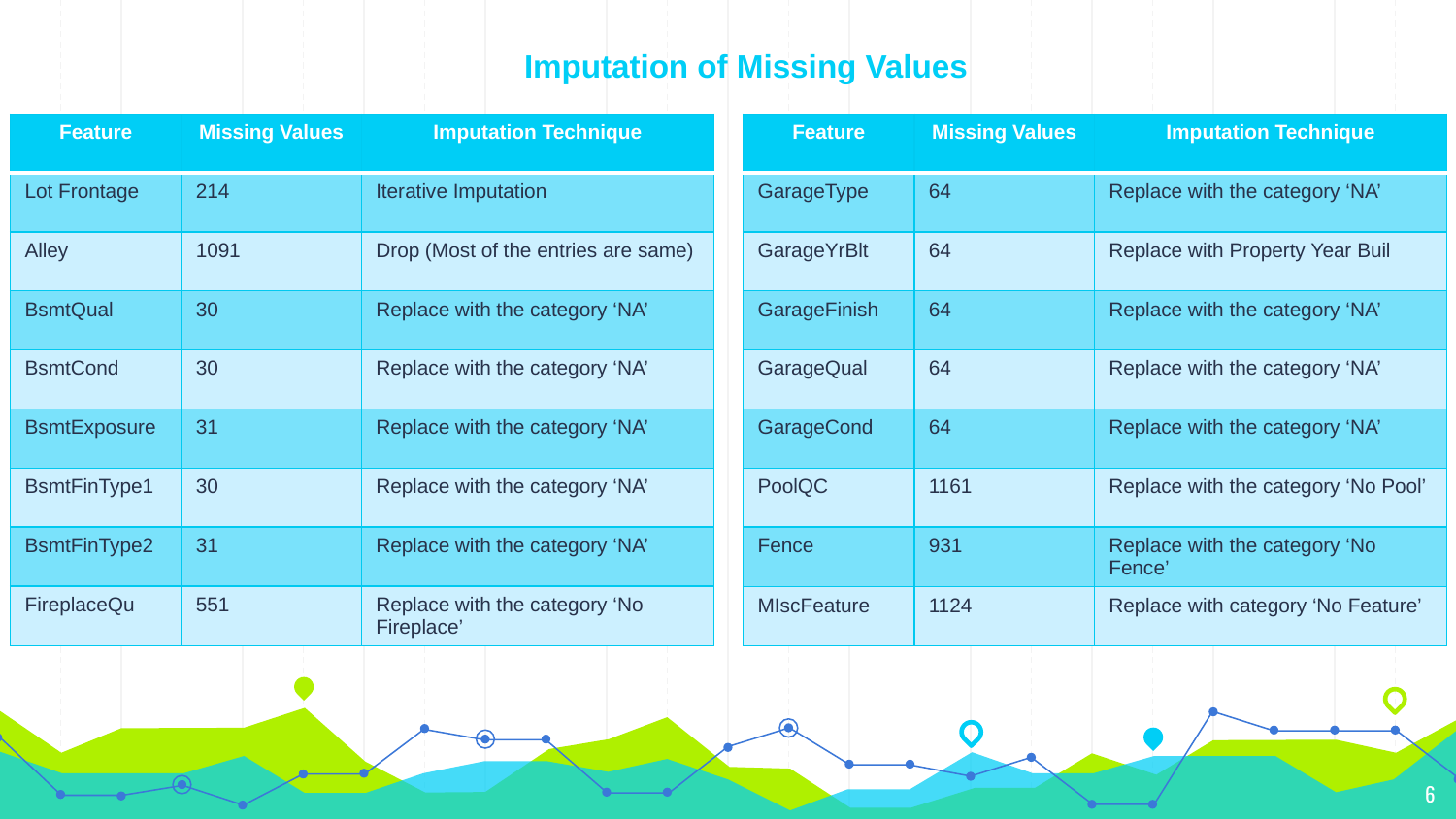

Imputation of Missing Values
| Feature | Missing Values | Imputation Technique |
| --- | --- | --- |
| Lot Frontage | 214 | Iterative Imputation |
| Alley | 1091 | Drop (Most of the entries are same) |
| BsmtQual | 30 | Replace with the category ‘NA’ |
| BsmtCond | 30 | Replace with the category ‘NA’ |
| BsmtExposure | 31 | Replace with the category ‘NA’ |
| BsmtFinType1 | 30 | Replace with the category ‘NA’ |
| BsmtFinType2 | 31 | Replace with the category ‘NA’ |
| FireplaceQu | 551 | Replace with the category ‘No Fireplace’ |
| Feature | Missing Values | Imputation Technique |
| --- | --- | --- |
| GarageType | 64 | Replace with the category ‘NA’ |
| GarageYrBlt | 64 | Replace with Property Year Buil |
| GarageFinish | 64 | Replace with the category ‘NA’ |
| GarageQual | 64 | Replace with the category ‘NA’ |
| GarageCond | 64 | Replace with the category ‘NA’ |
| PoolQC | 1161 | Replace with the category ‘No Pool’ |
| Fence | 931 | Replace with the category ‘No Fence’ |
| MIscFeature | 1124 | Replace with category ‘No Feature’ |
6